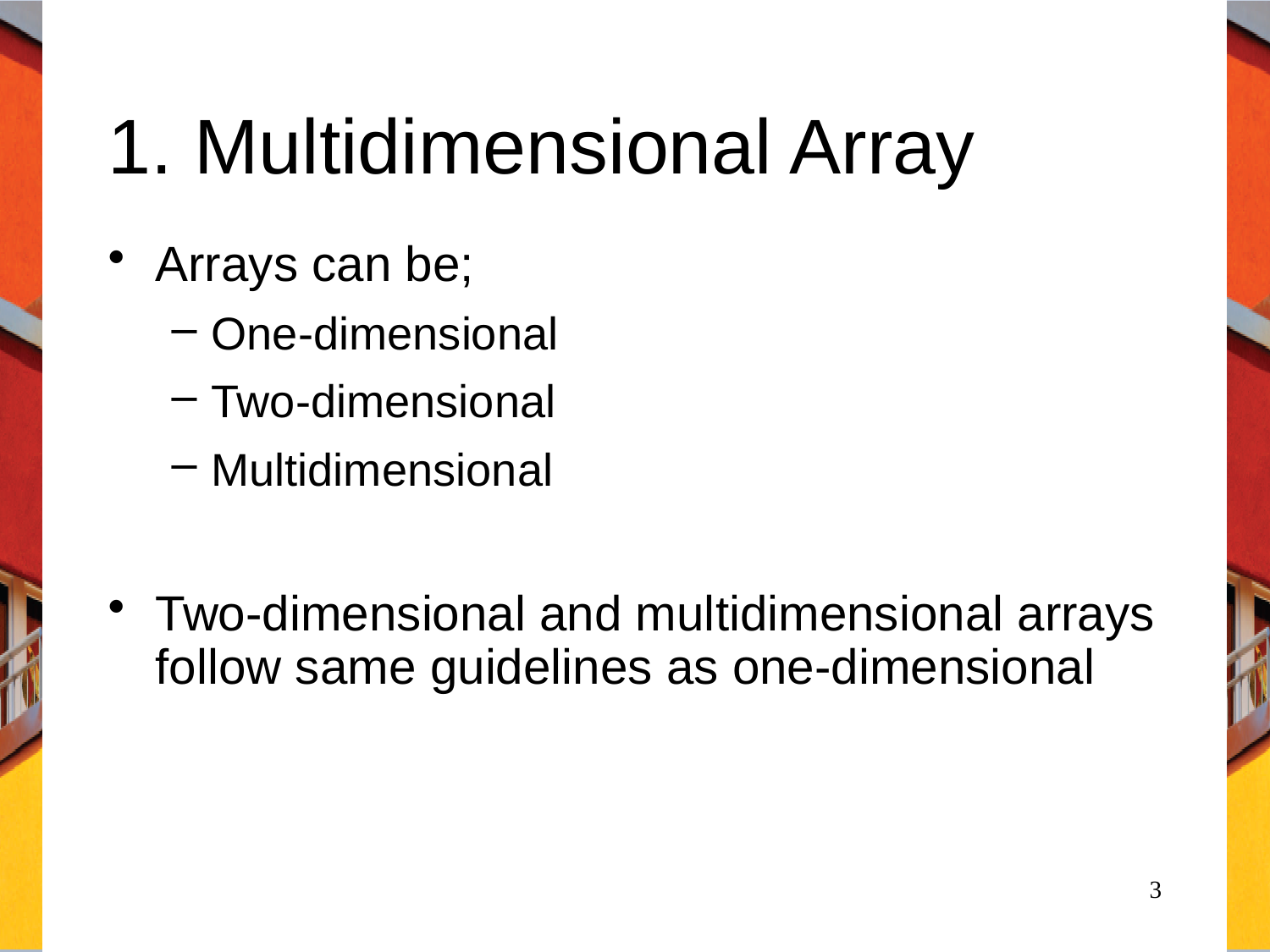

# 1. Multidimensional Array
Arrays can be;
One-dimensional
Two-dimensional
Multidimensional

Two-dimensional and multidimensional arrays follow same guidelines as one-dimensional

3